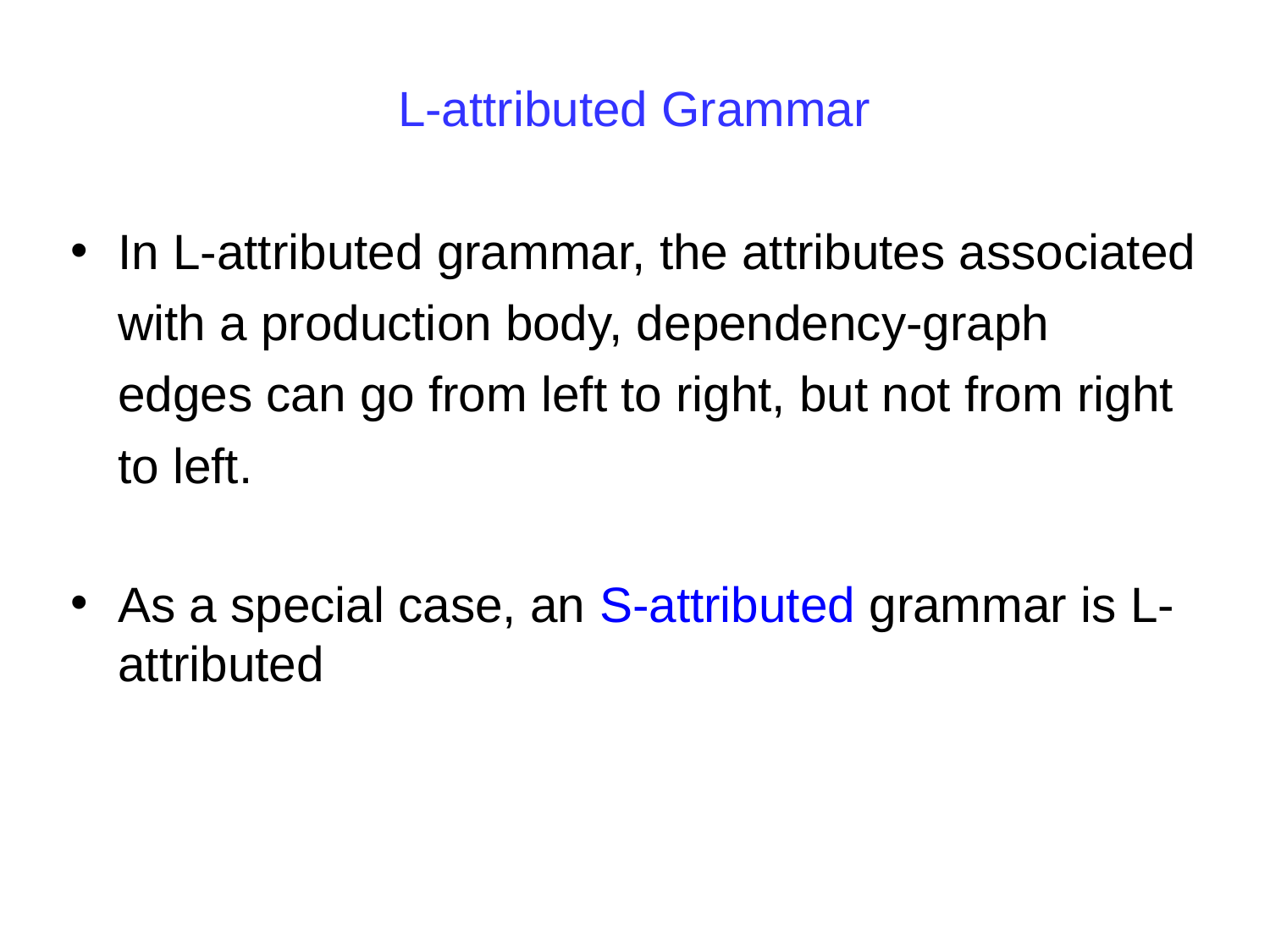

# L-attributed Grammar
In L-attributed grammar, the attributes associated with a production body, dependency-graph edges can go from left to right, but not from right to left.

As a special case, an S-attributed grammar is L-attributed